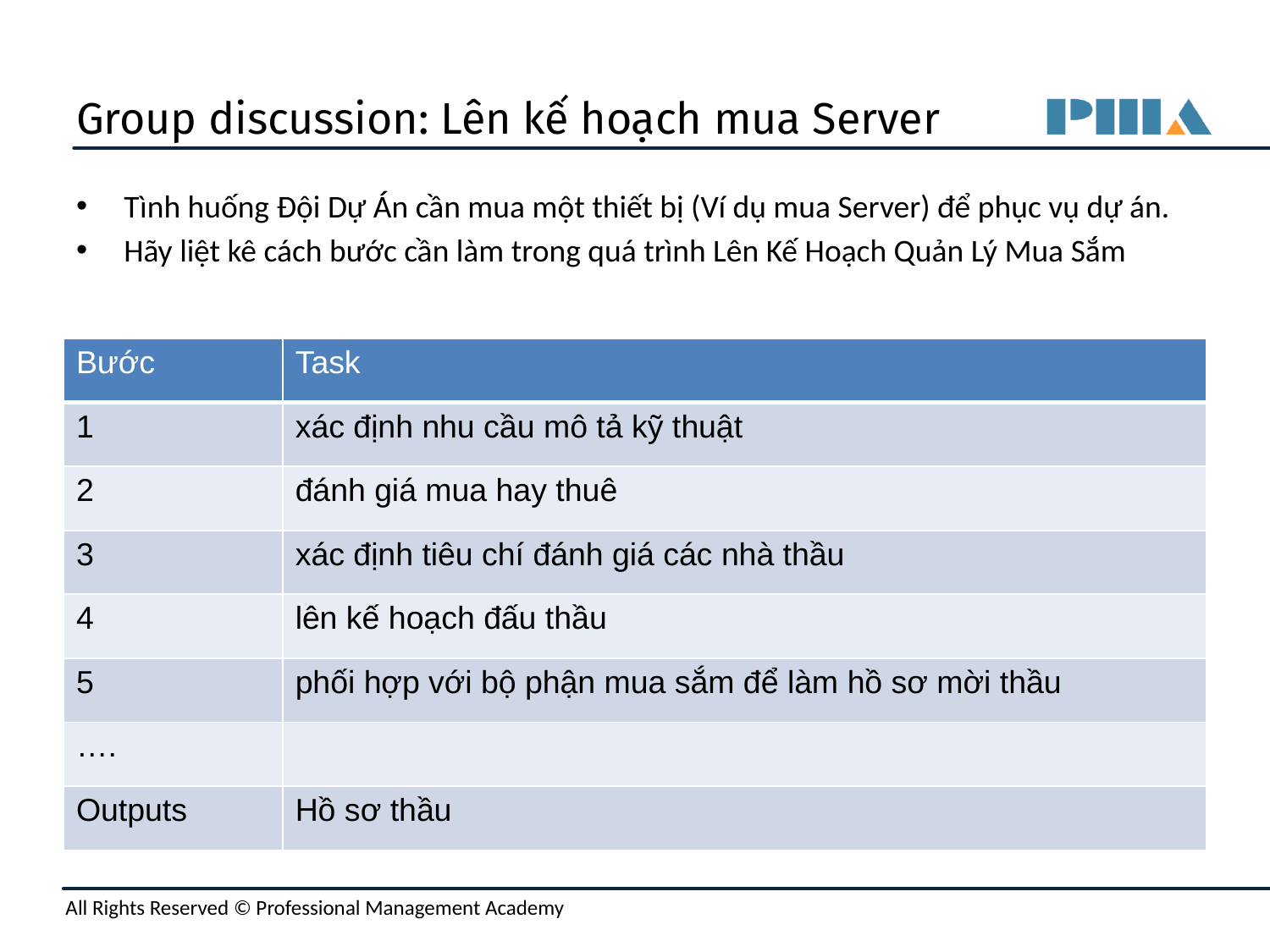

# Group discussion: Lên kế hoạch mua Server
Tình huống Đội Dự Án cần mua một thiết bị (Ví dụ mua Server) để phục vụ dự án.
Hãy liệt kê cách bước cần làm trong quá trình Lên Kế Hoạch Quản Lý Mua Sắm

| Bước | Task |
| --- | --- |
| 1 | xác định nhu cầu mô tả kỹ thuật |
| 2 | đánh giá mua hay thuê |
| 3 | xác định tiêu chí đánh giá các nhà thầu |
| 4 | lên kế hoạch đấu thầu |
| 5 | phối hợp với bộ phận mua sắm để làm hồ sơ mời thầu |
| …. |  |
| Outputs | Hồ sơ thầu |